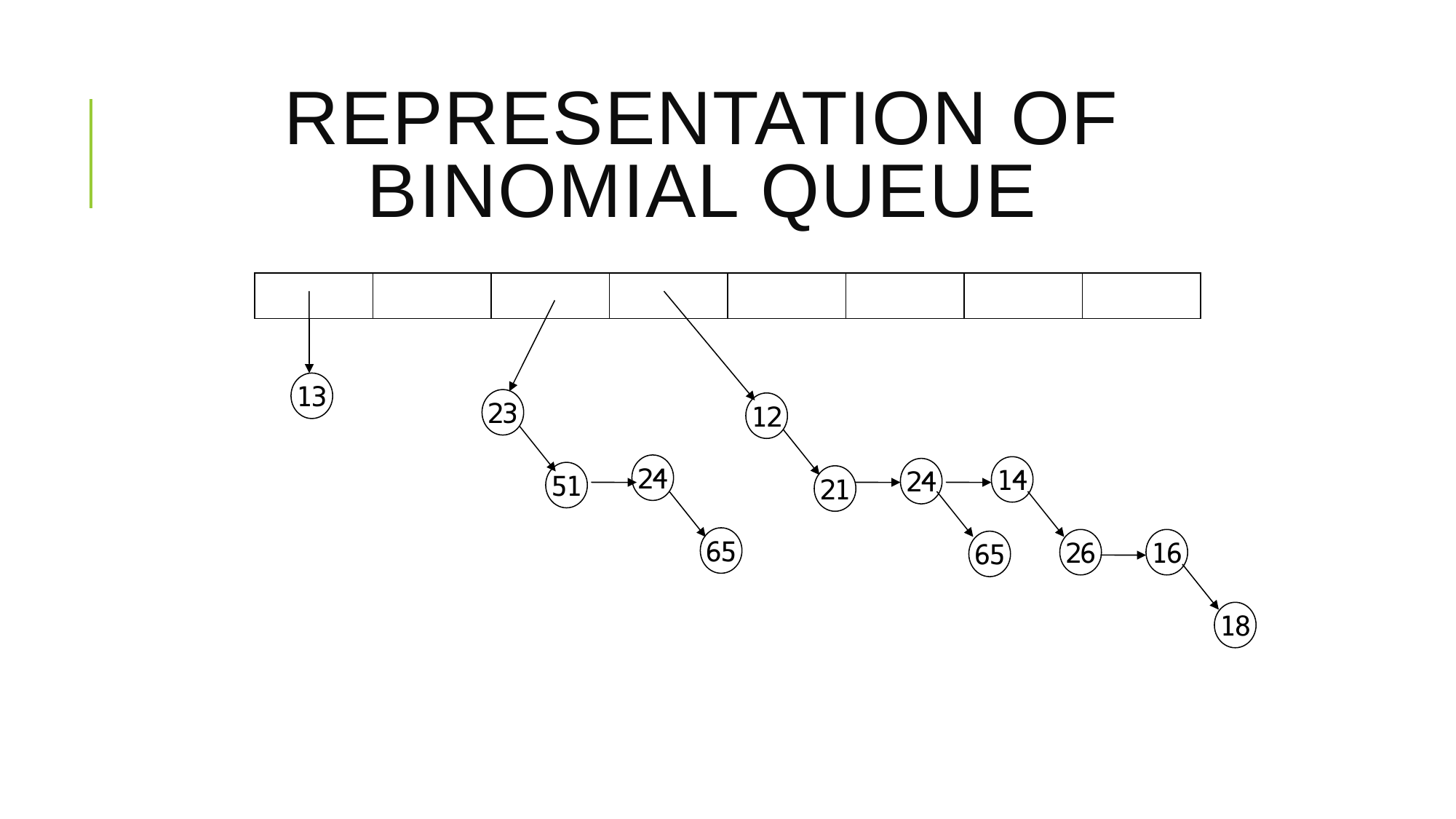

# Representation of binomial queue

13
23
12

24
14
24
51
21

65
26
16
65

18